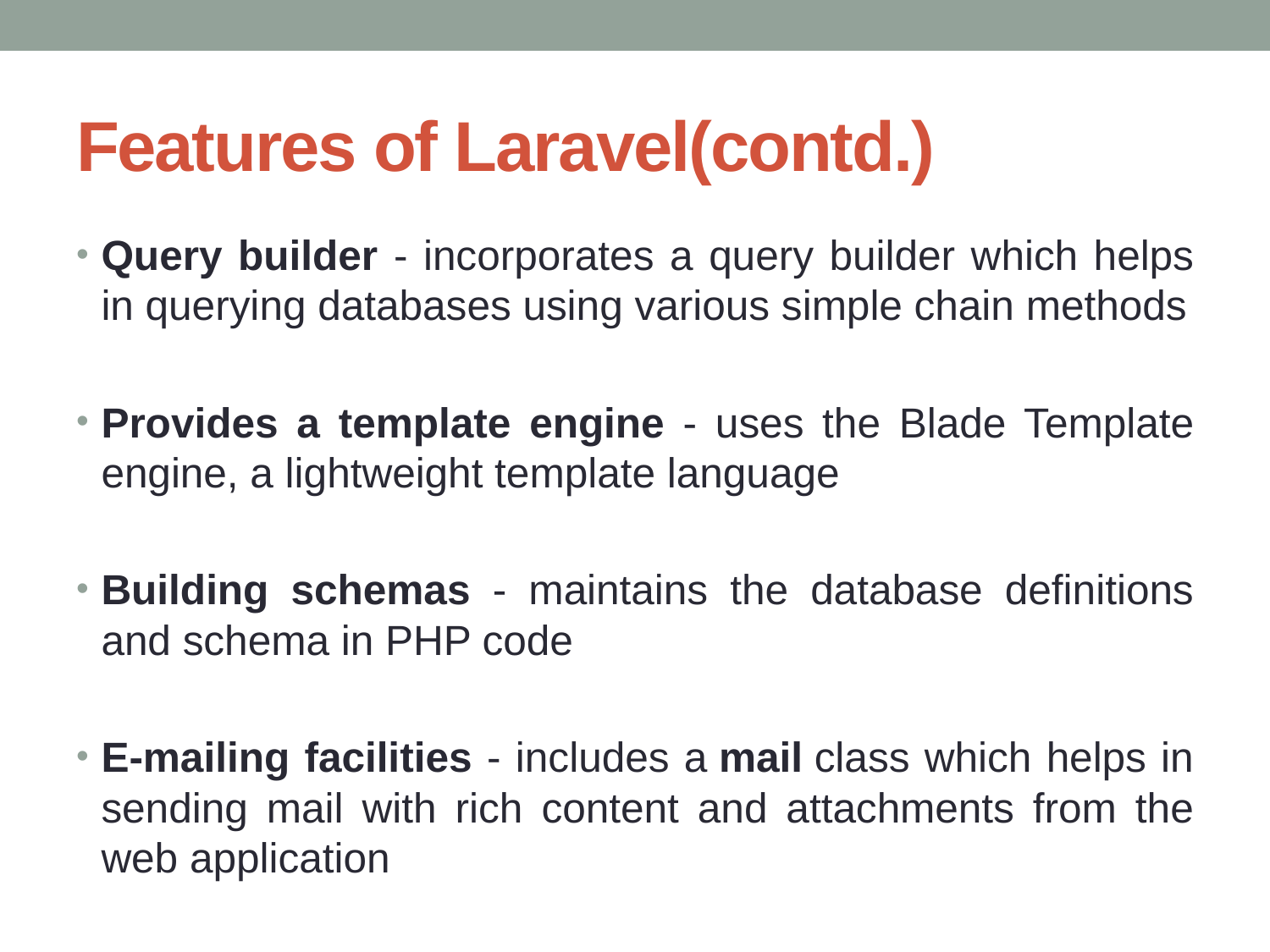

# Features of Laravel(contd.)
Query builder - incorporates a query builder which helps in querying databases using various simple chain methods

Provides a template engine - uses the Blade Template engine, a lightweight template language

Building schemas - maintains the database definitions and schema in PHP code

E-mailing facilities - includes a mail class which helps in sending mail with rich content and attachments from the web application